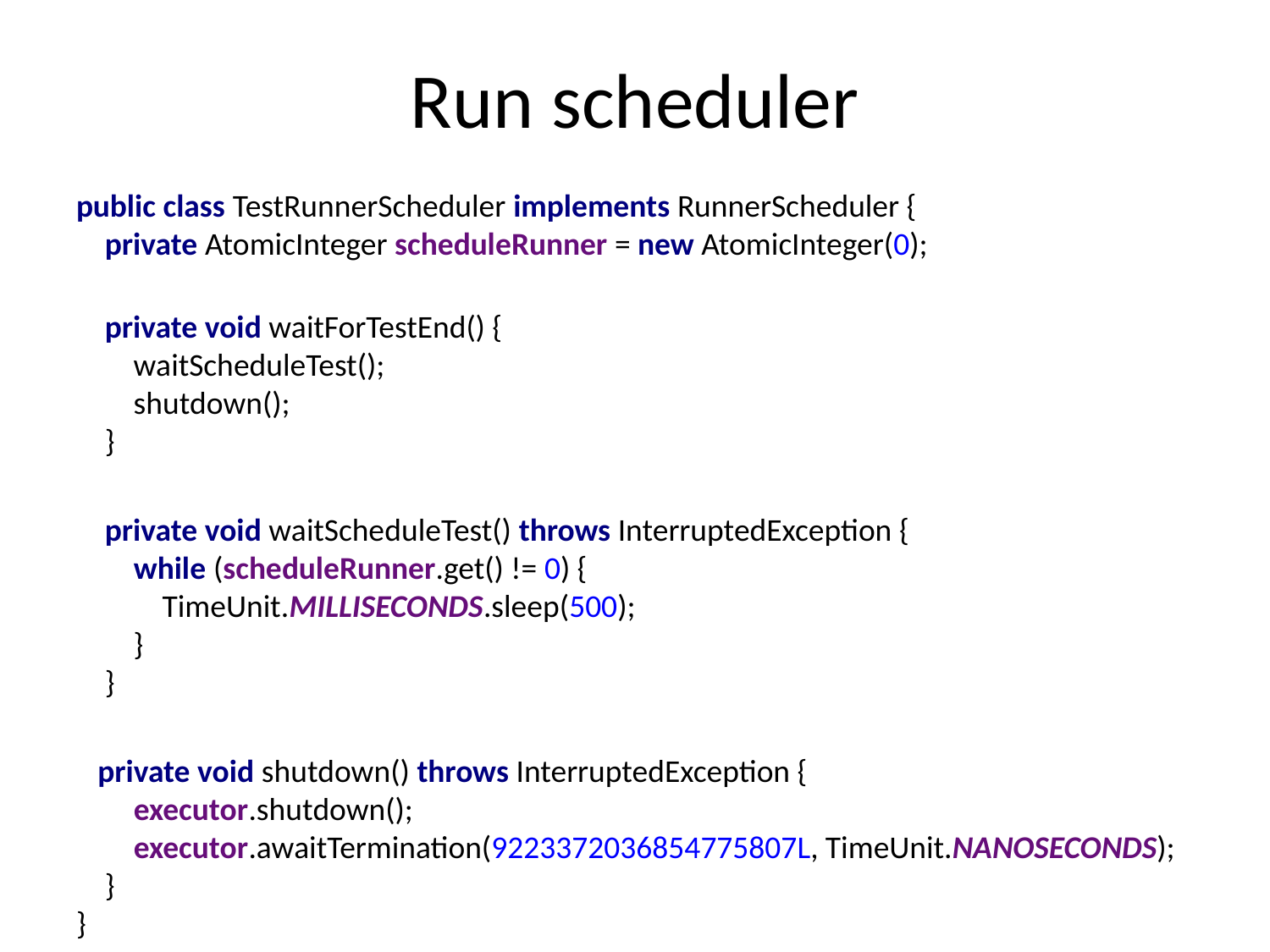

# Run scheduler
public class TestRunnerScheduler implements RunnerScheduler {
    private AtomicInteger scheduleRunner = new AtomicInteger(0);
    private void waitForTestEnd() {
        waitScheduleTest();
        shutdown();
    }

    private void waitScheduleTest() throws InterruptedException {
        while (scheduleRunner.get() != 0) {
            TimeUnit.MILLISECONDS.sleep(500);
        }
    }

   private void shutdown() throws InterruptedException {
        executor.shutdown();
        executor.awaitTermination(9223372036854775807L, TimeUnit.NANOSECONDS);
    }
}
115